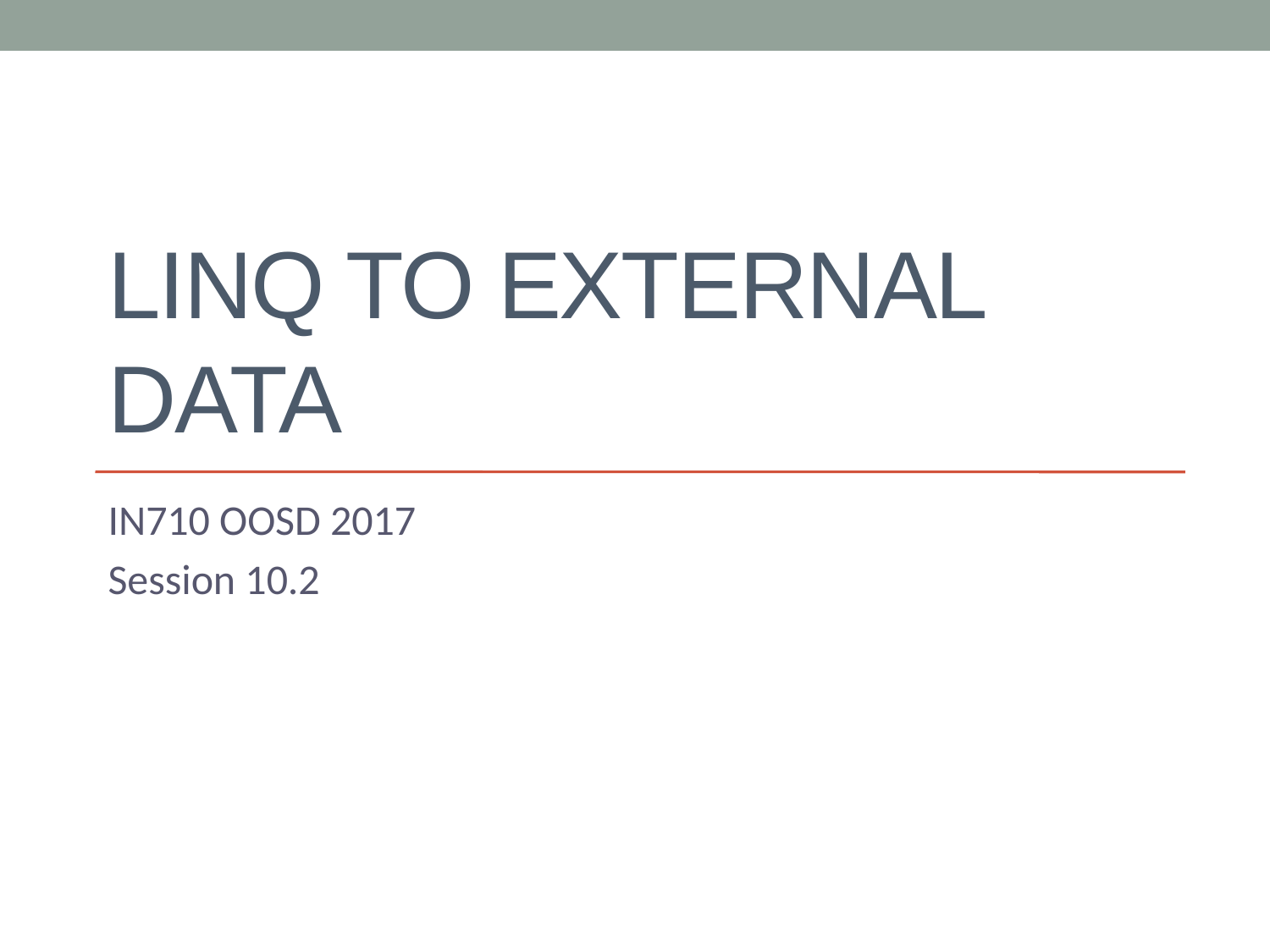

# LINQ to External Data
IN710 OOSD 2017
Session 10.2